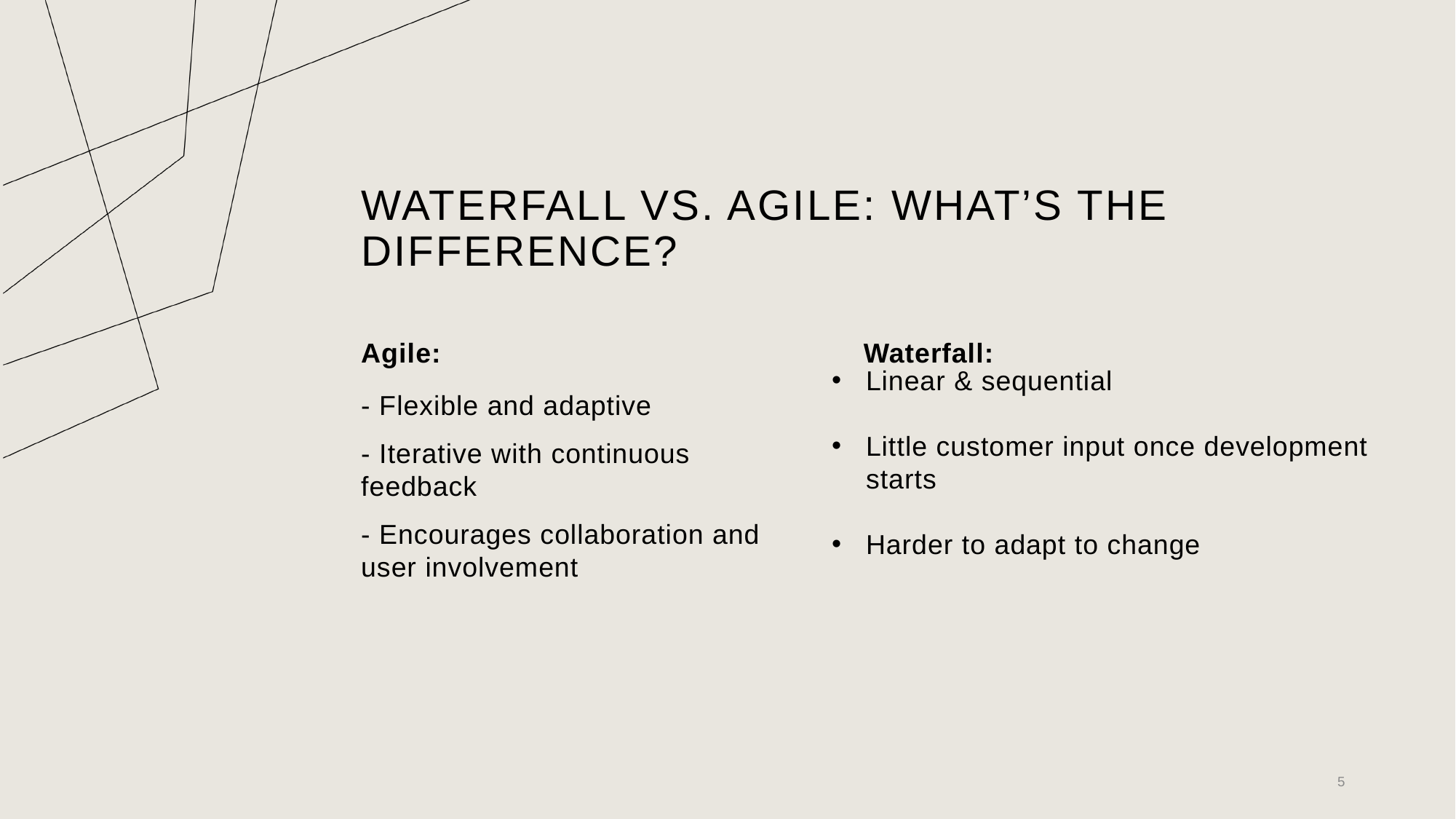

# Waterfall vs. Agile: What’s the Difference?
Agile:
Waterfall:
Linear & sequential

Little customer input once development starts

Harder to adapt to change

- Flexible and adaptive
- Iterative with continuous feedback
- Encourages collaboration and user involvement

5